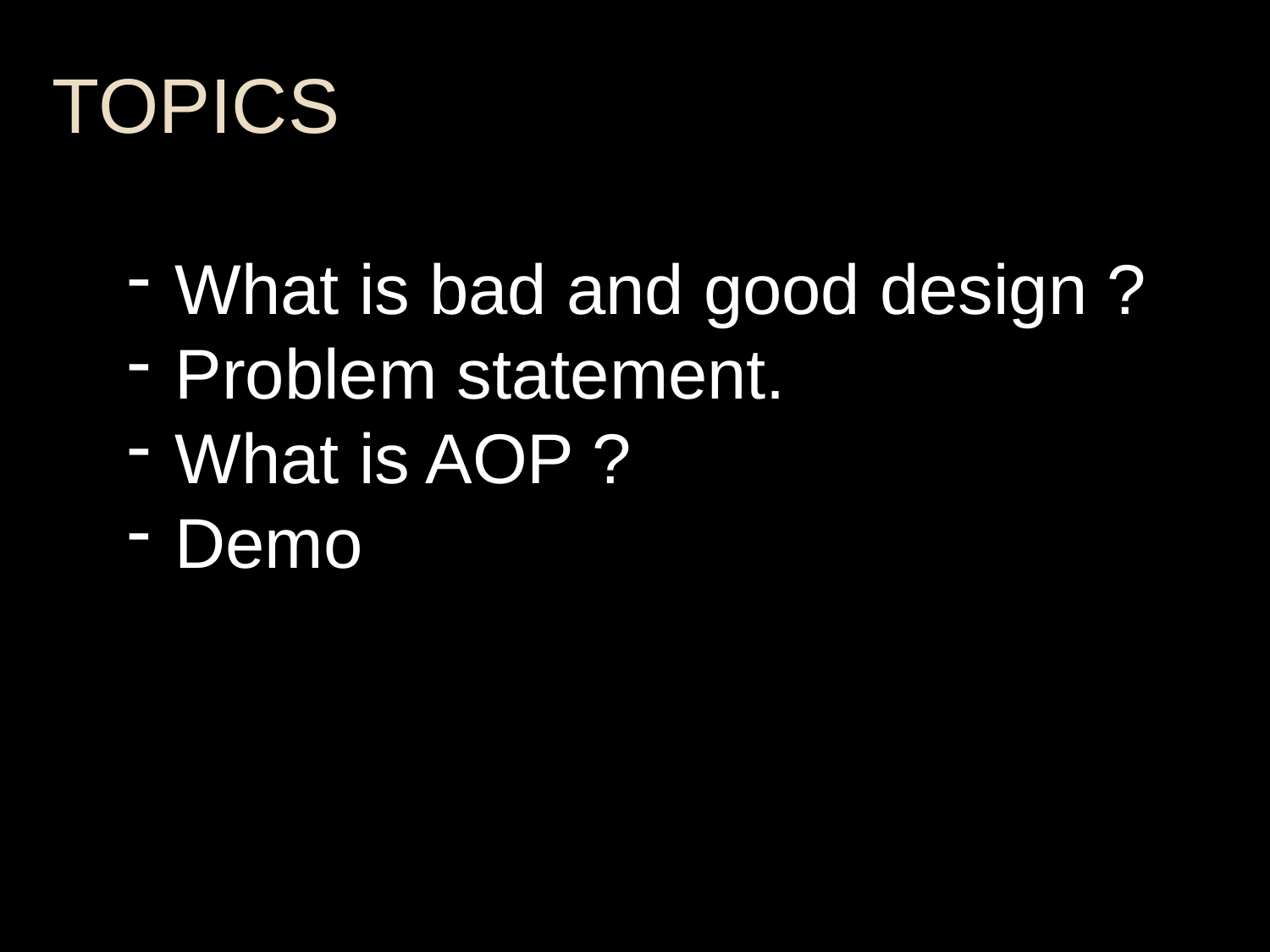

# Topics
What is bad and good design ?
Problem statement.
What is AOP ?
Demo